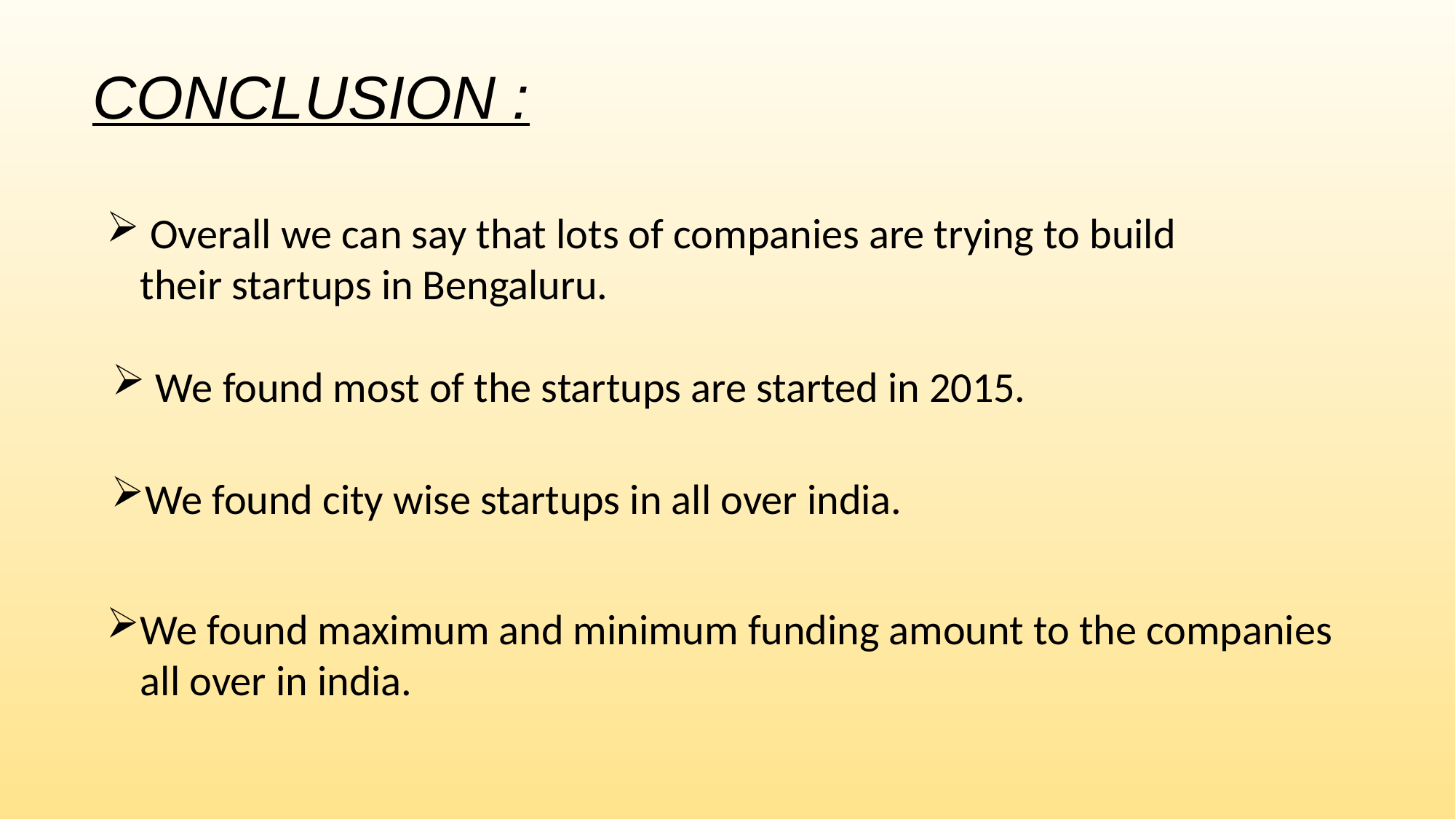

CONCLUSION :
 Overall we can say that lots of companies are trying to build their startups in Bengaluru.
 We found most of the startups are started in 2015.
We found city wise startups in all over india.
We found maximum and minimum funding amount to the companies all over in india.